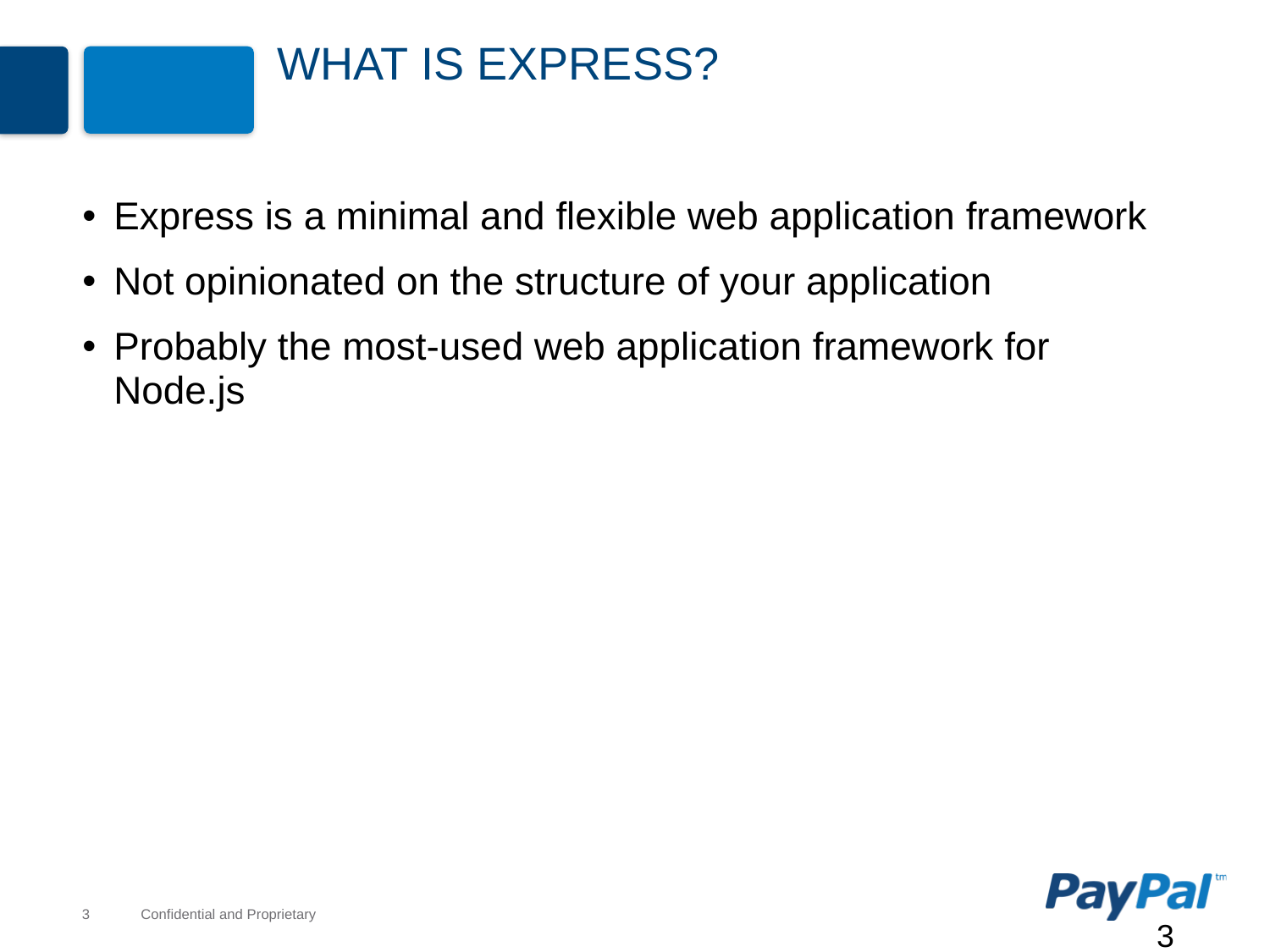

# What is Express?
Express is a minimal and flexible web application framework
Not opinionated on the structure of your application
Probably the most-used web application framework for Node.js
3